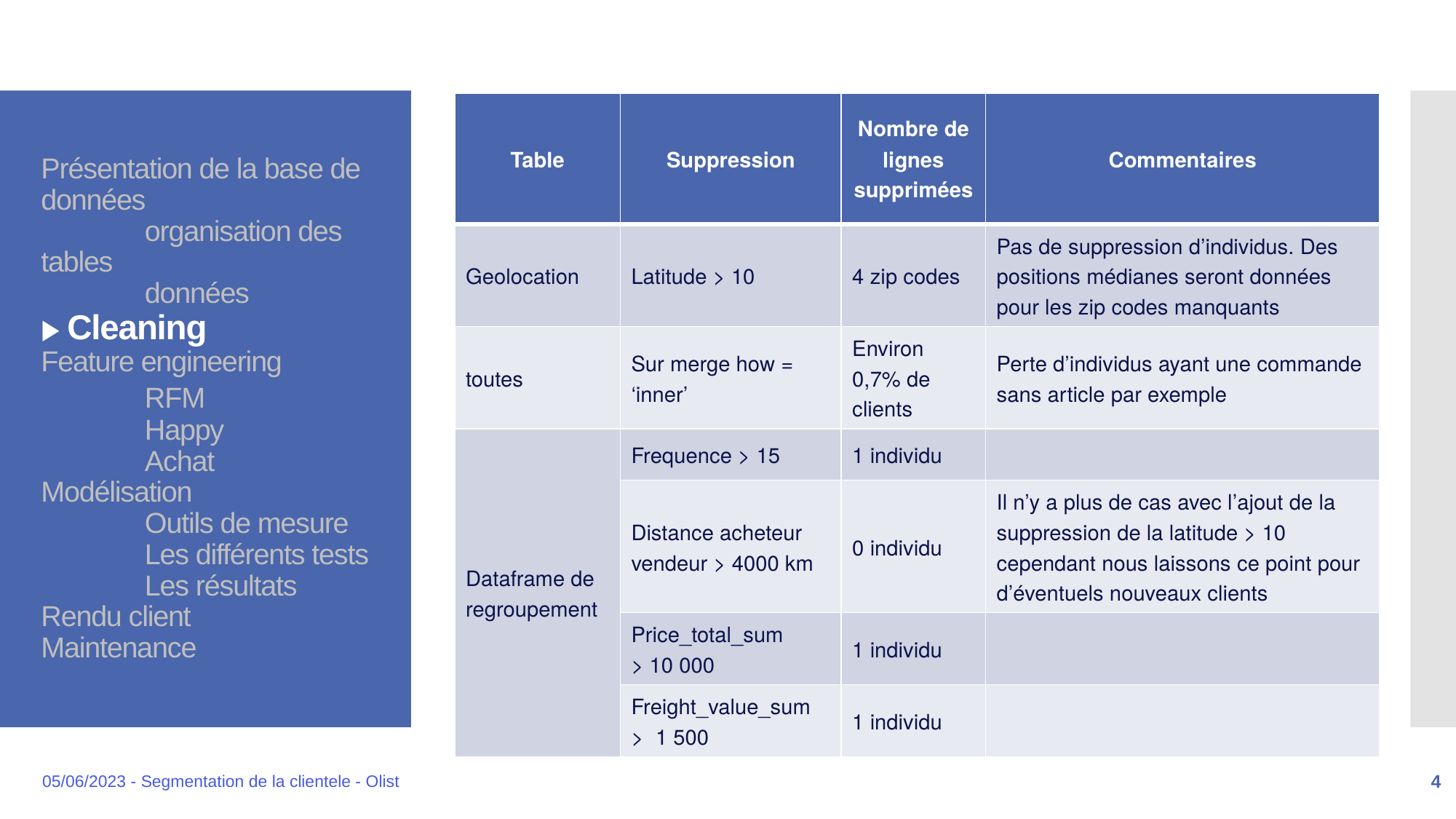

| Table | Suppression | Nombre de lignes supprimées | Commentaires |
| --- | --- | --- | --- |
| Geolocation | Latitude > 10 | 4 zip codes | Pas de suppression d’individus. Des positions médianes seront données pour les zip codes manquants |
| toutes | Sur merge how = ‘inner’ | Environ 0,7% de clients | Perte d’individus ayant une commande sans article par exemple |
| Dataframe de regroupement | Frequence > 15 | 1 individu |  |
|  | Distance acheteur vendeur > 4000 km | 0 individu | Il n’y a plus de cas avec l’ajout de la suppression de la latitude > 10 cependant nous laissons ce point pour d’éventuels nouveaux clients |
|  | Price\_total\_sum > 10 000 | 1 individu |  |
|  | Freight\_value\_sum > 1 500 | 1 individu |  |
# Présentation de la base de données organisation des tables données ▶︎ Cleaning Feature engineering RFM Happy Achat Modélisation Outils de mesure Les différents tests Les résultats Rendu client Maintenance
05/06/2023 - Segmentation de la clientele - Olist
4